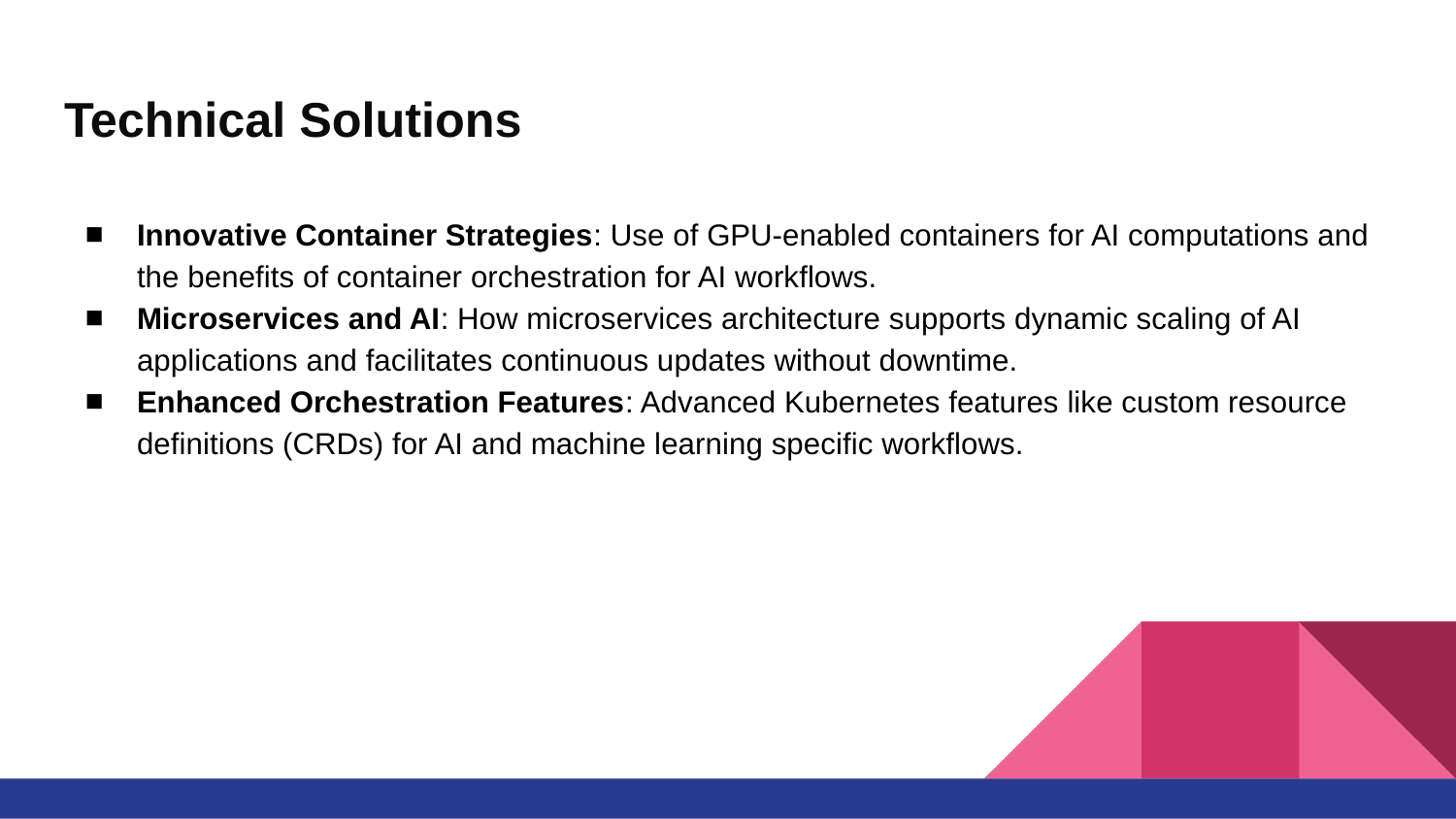

# Technical Solutions

Innovative Container Strategies: Use of GPU-enabled containers for AI computations and the benefits of container orchestration for AI workflows.
Microservices and AI: How microservices architecture supports dynamic scaling of AI applications and facilitates continuous updates without downtime.
Enhanced Orchestration Features: Advanced Kubernetes features like custom resource definitions (CRDs) for AI and machine learning specific workflows.